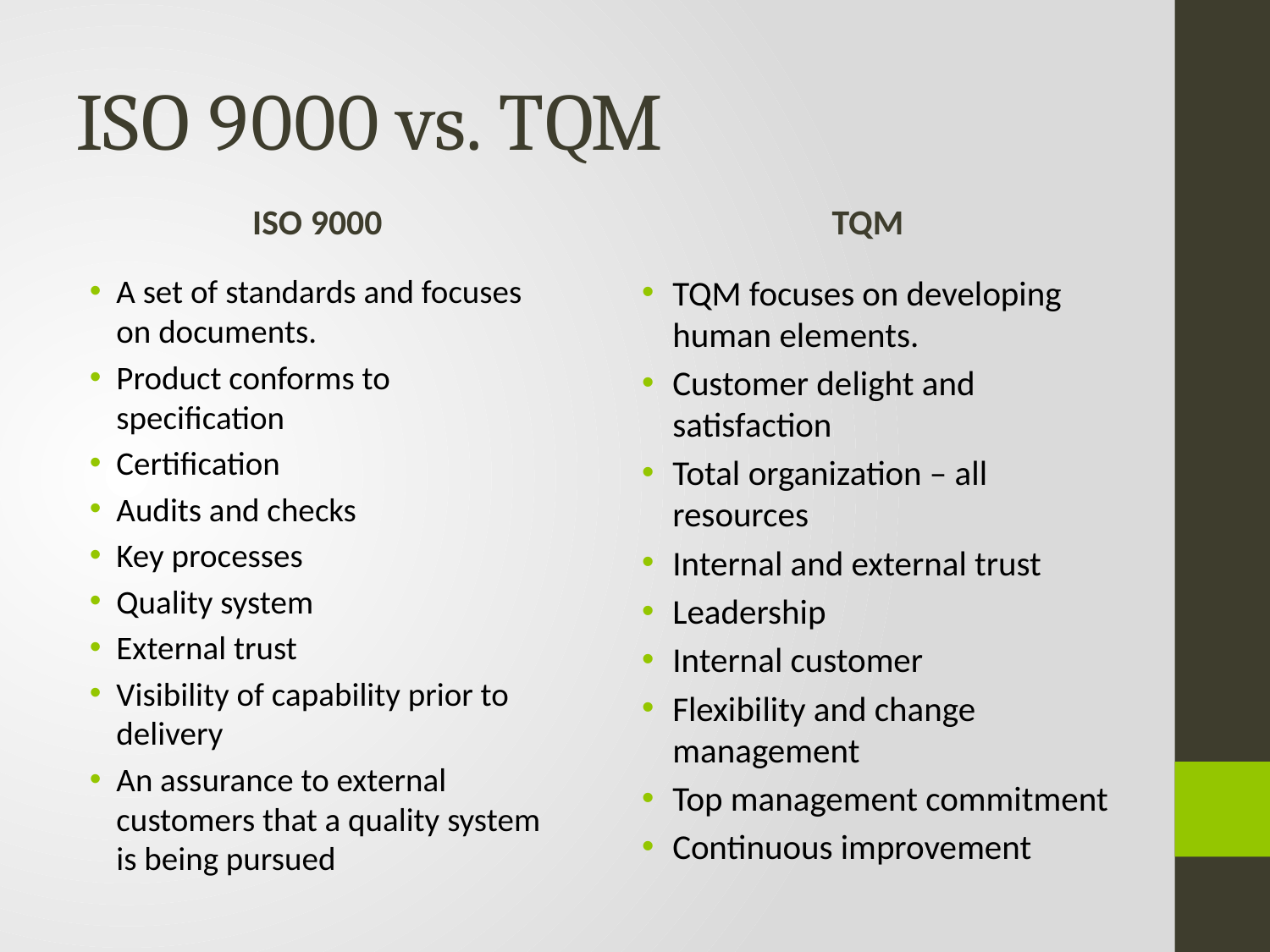

# ISO 9000 vs. TQM
ISO 9000
TQM
A set of standards and focuses on documents.
Product conforms to specification
Certification
Audits and checks
Key processes
Quality system
External trust
Visibility of capability prior to delivery
An assurance to external customers that a quality system is being pursued

TQM focuses on developing human elements.
Customer delight and satisfaction
Total organization – all resources
Internal and external trust
Leadership
Internal customer
Flexibility and change management
Top management commitment
Continuous improvement